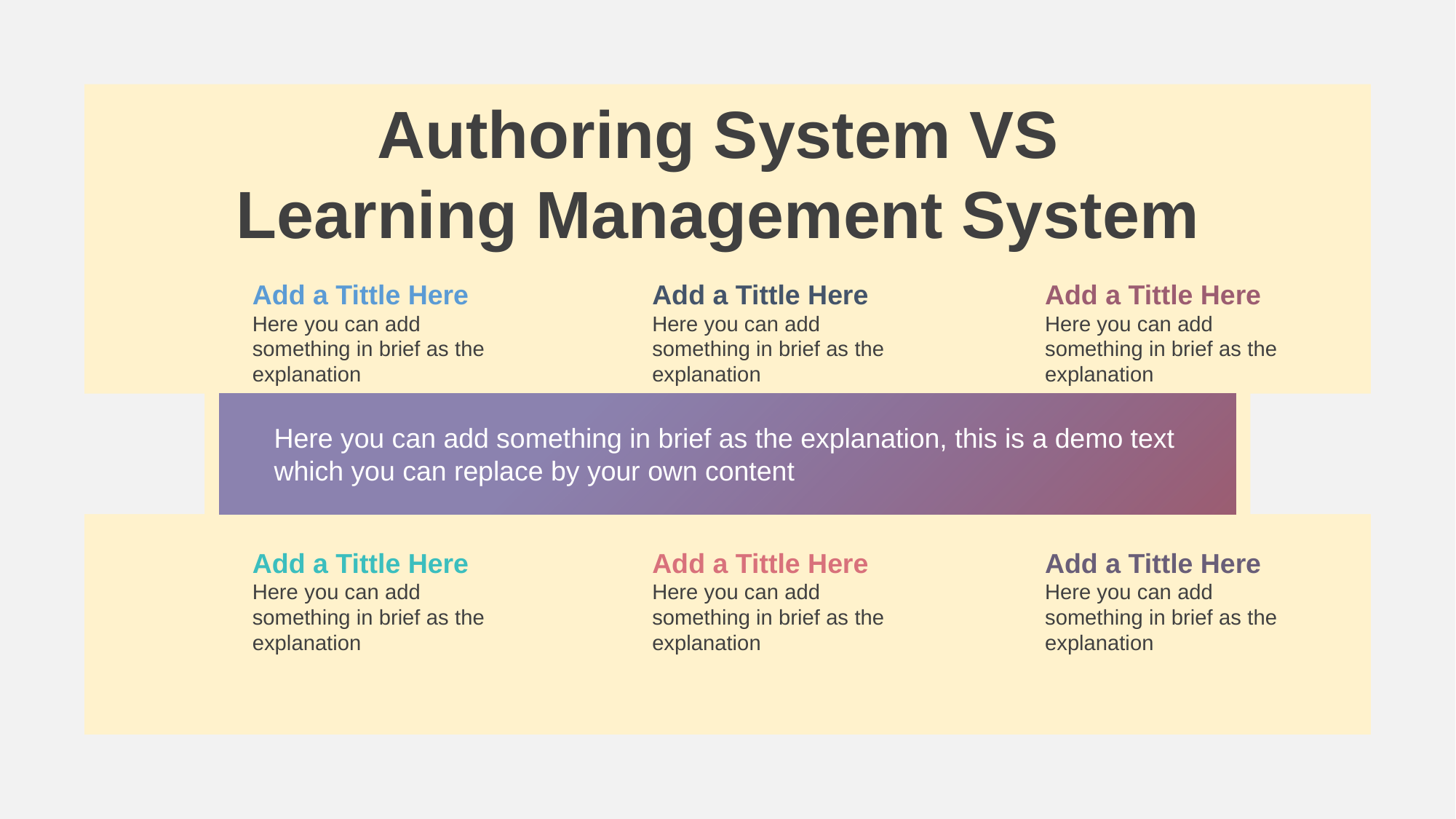

Authoring System VS
Learning Management System
Add a Tittle Here
Here you can add something in brief as the explanation
Add a Tittle Here
Here you can add something in brief as the explanation
Add a Tittle Here
Here you can add something in brief as the explanation

Here you can add something in brief as the explanation, this is a demo text which you can replace by your own content
Add a Tittle Here
Here you can add something in brief as the explanation
Add a Tittle Here
Here you can add something in brief as the explanation
Add a Tittle Here
Here you can add something in brief as the explanation